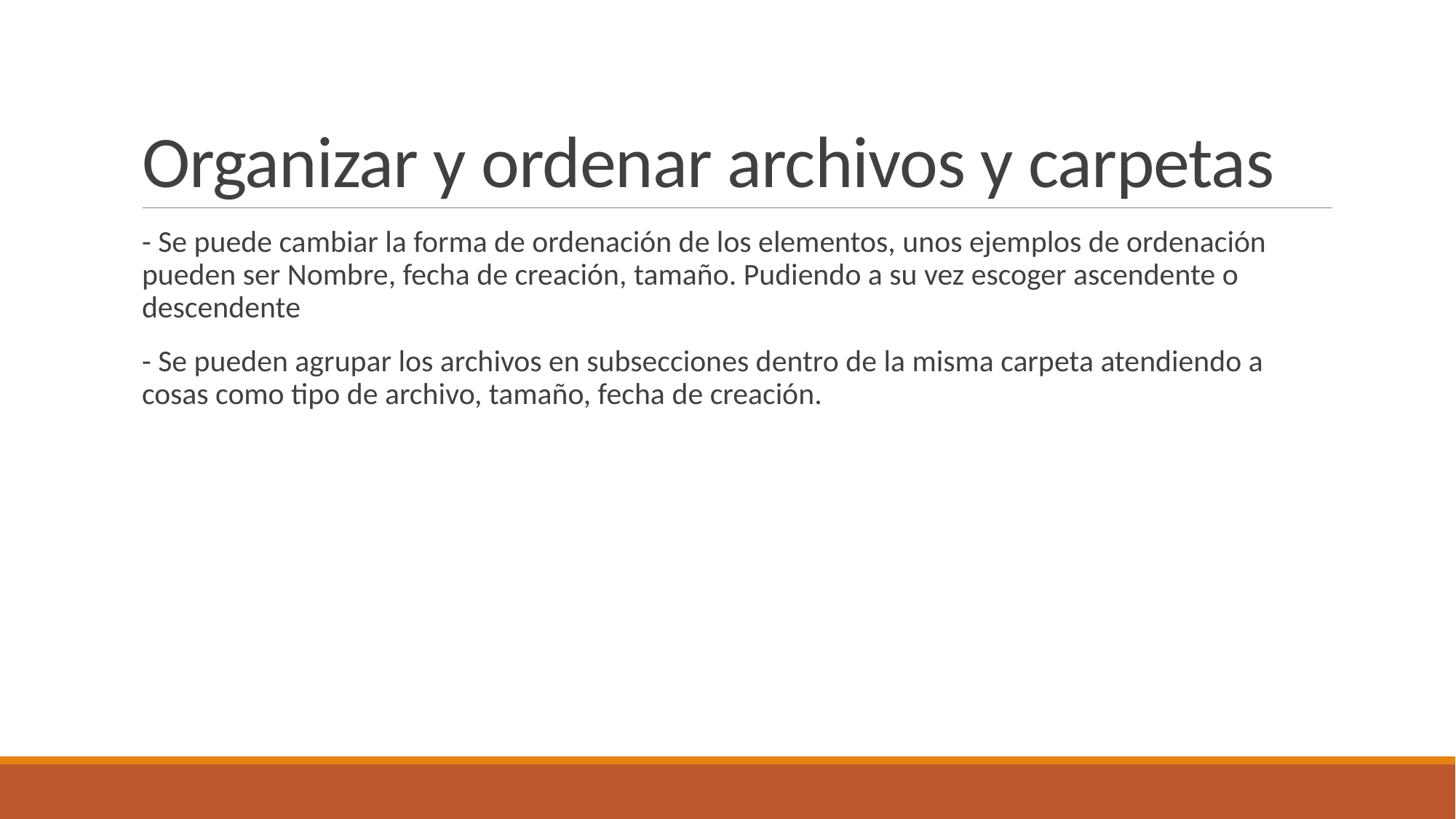

# Organizar y ordenar archivos y carpetas
- Se puede cambiar la forma de ordenación de los elementos, unos ejemplos de ordenación pueden ser Nombre, fecha de creación, tamaño. Pudiendo a su vez escoger ascendente o descendente
- Se pueden agrupar los archivos en subsecciones dentro de la misma carpeta atendiendo a cosas como tipo de archivo, tamaño, fecha de creación.